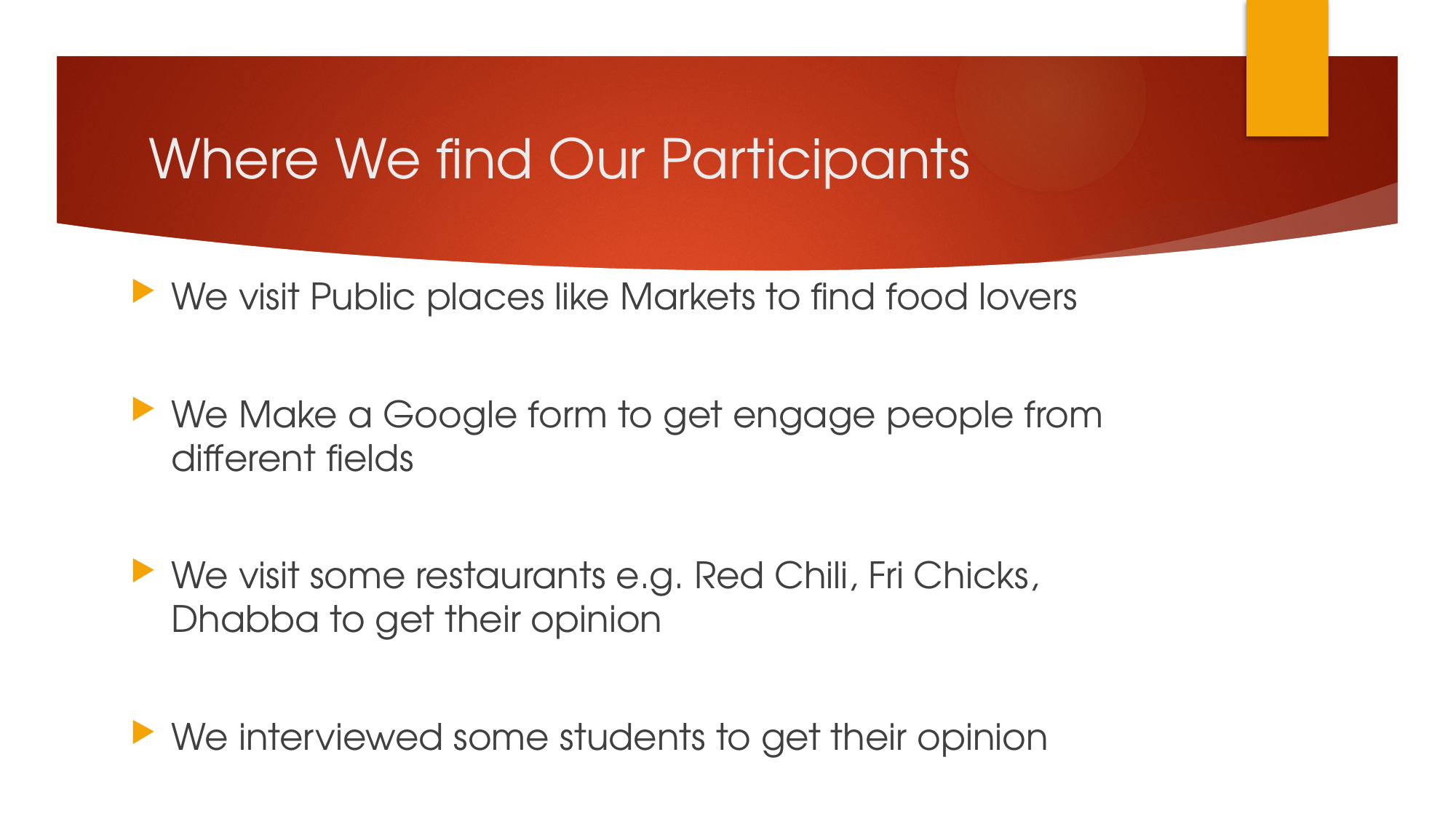

# Where We find Our Participants
We visit Public places like Markets to find food lovers

We Make a Google form to get engage people from different fields

We visit some restaurants e.g. Red Chili, Fri Chicks, Dhabba to get their opinion

We interviewed some students to get their opinion